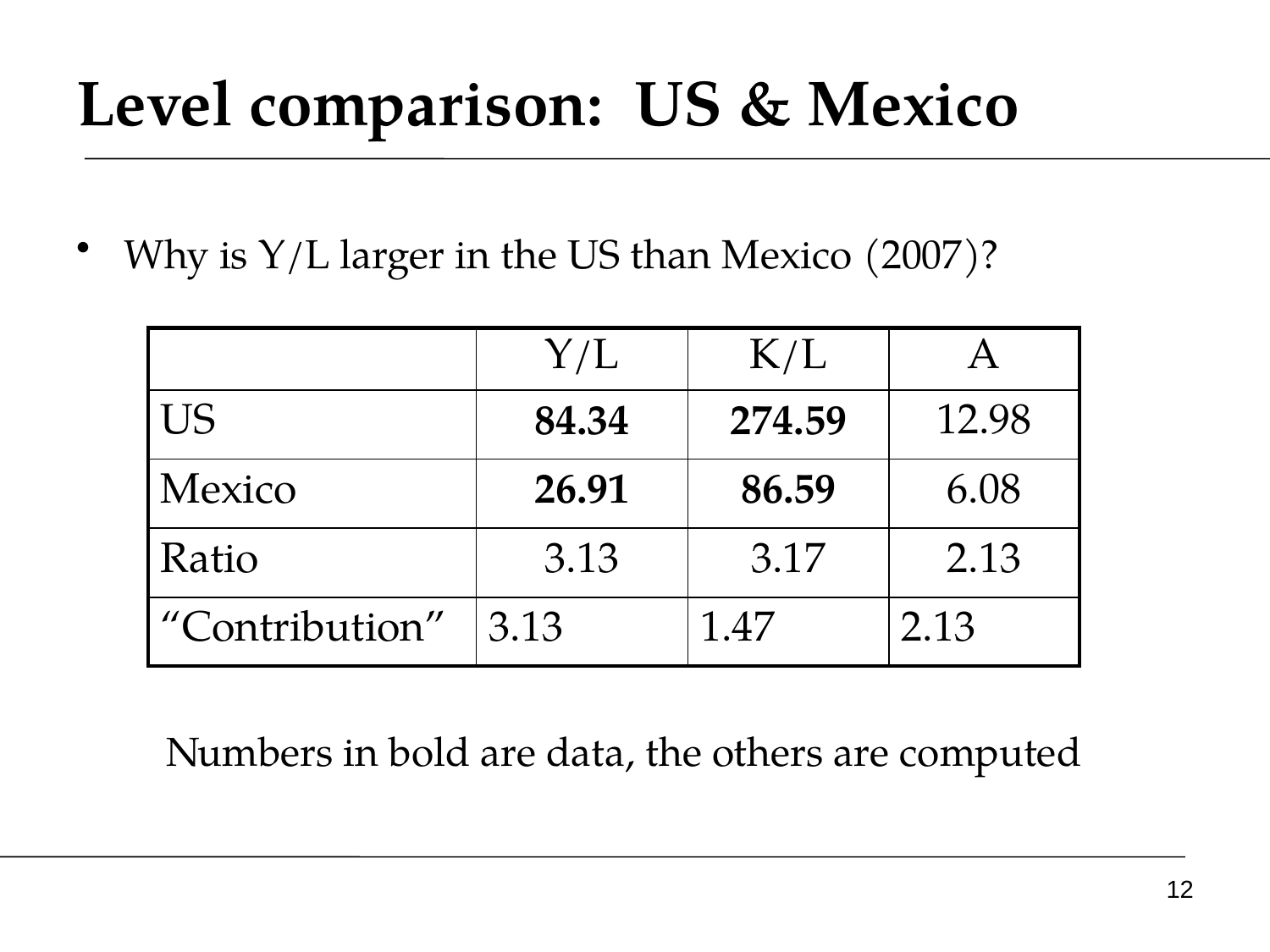

# Level comparison:  US & Mexico
Why is Y/L larger in the US than Mexico (2007)?
|  | Y/L | K/L | A |
| --- | --- | --- | --- |
| US | 84.34 | 274.59 | 12.98 |
| Mexico | 26.91 | 86.59 | 6.08 |
| Ratio | 3.13 | 3.17 | 2.13 |
| “Contribution” | 3.13 | 1.47 | 2.13 |
Numbers in bold are data, the others are computed
12